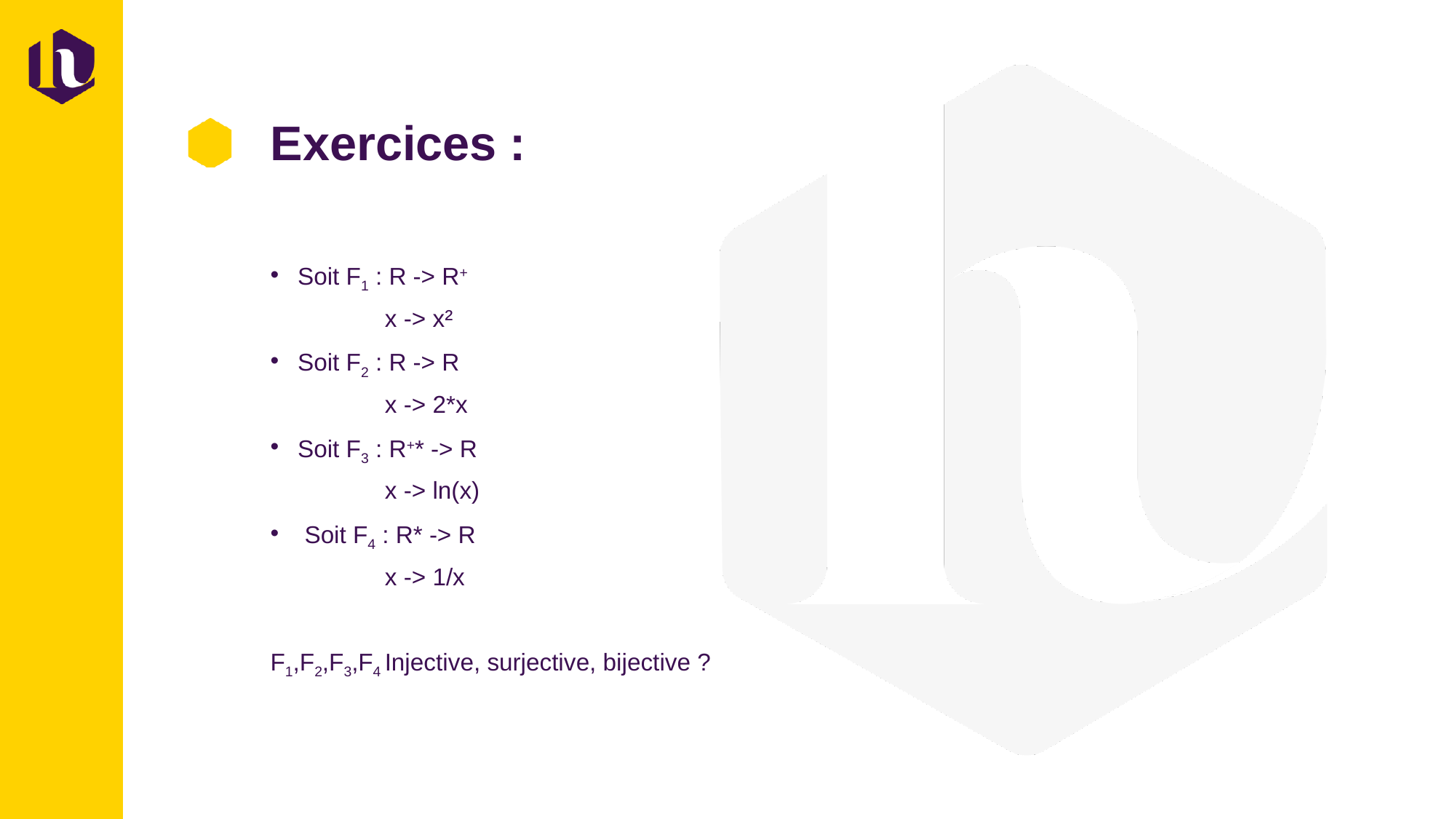

# Exercices :
Soit F1 : R -> R+
                 x -> x²
Soit F2 : R -> R
                 x -> 2*x
Soit F3 : R+* -> R
                 x -> ln(x)
 Soit F4 : R* -> R
                 x -> 1/x

F1,F2,F3,F4 Injective, surjective, bijective ?